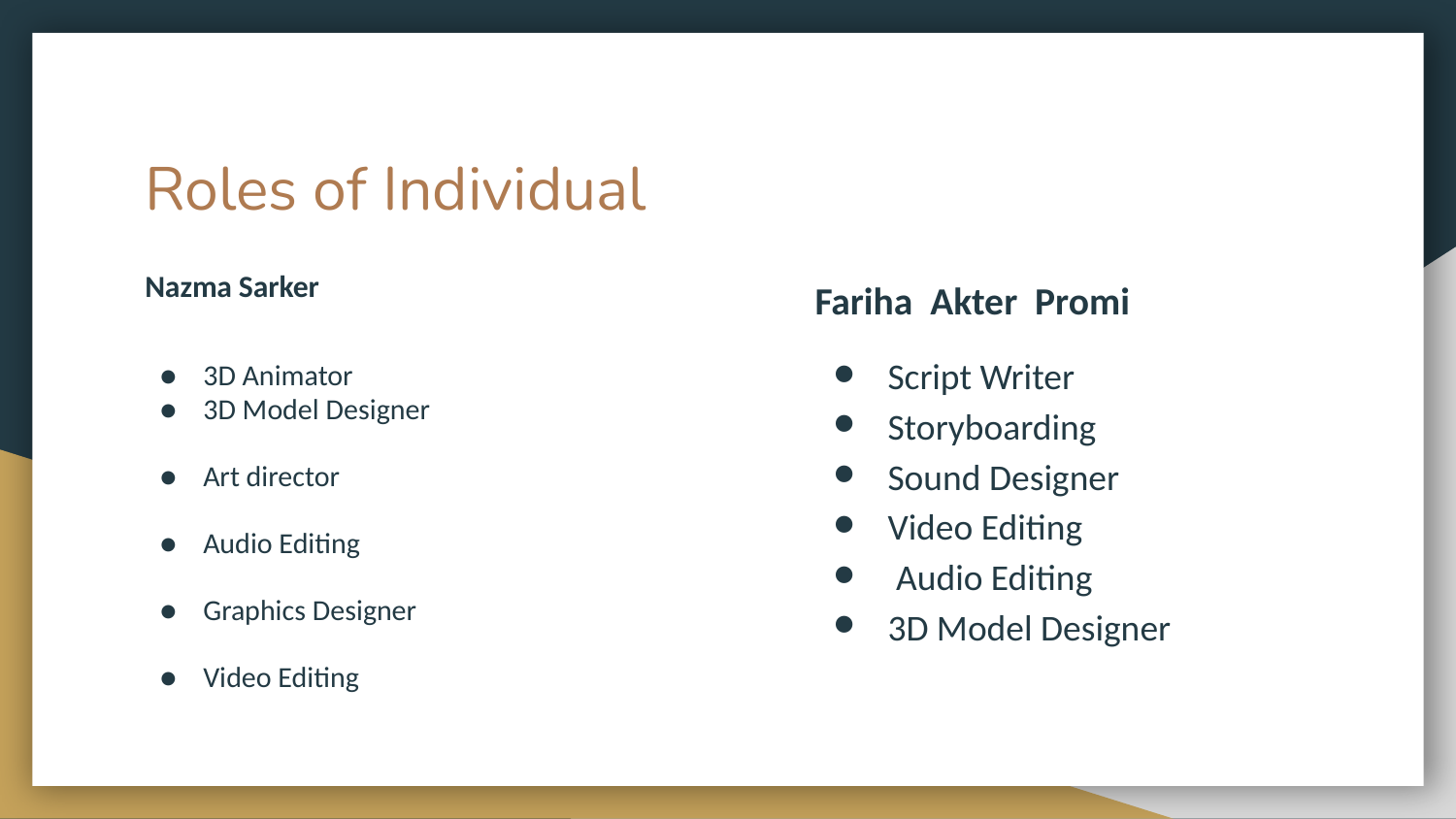

# Roles of Individual
Nazma Sarker
3D Animator
3D Model Designer
Art director
Audio Editing
Graphics Designer
Video Editing
Fariha  Akter  Promi
Script Writer
Storyboarding
Sound Designer
Video Editing
 Audio Editing
3D Model Designer